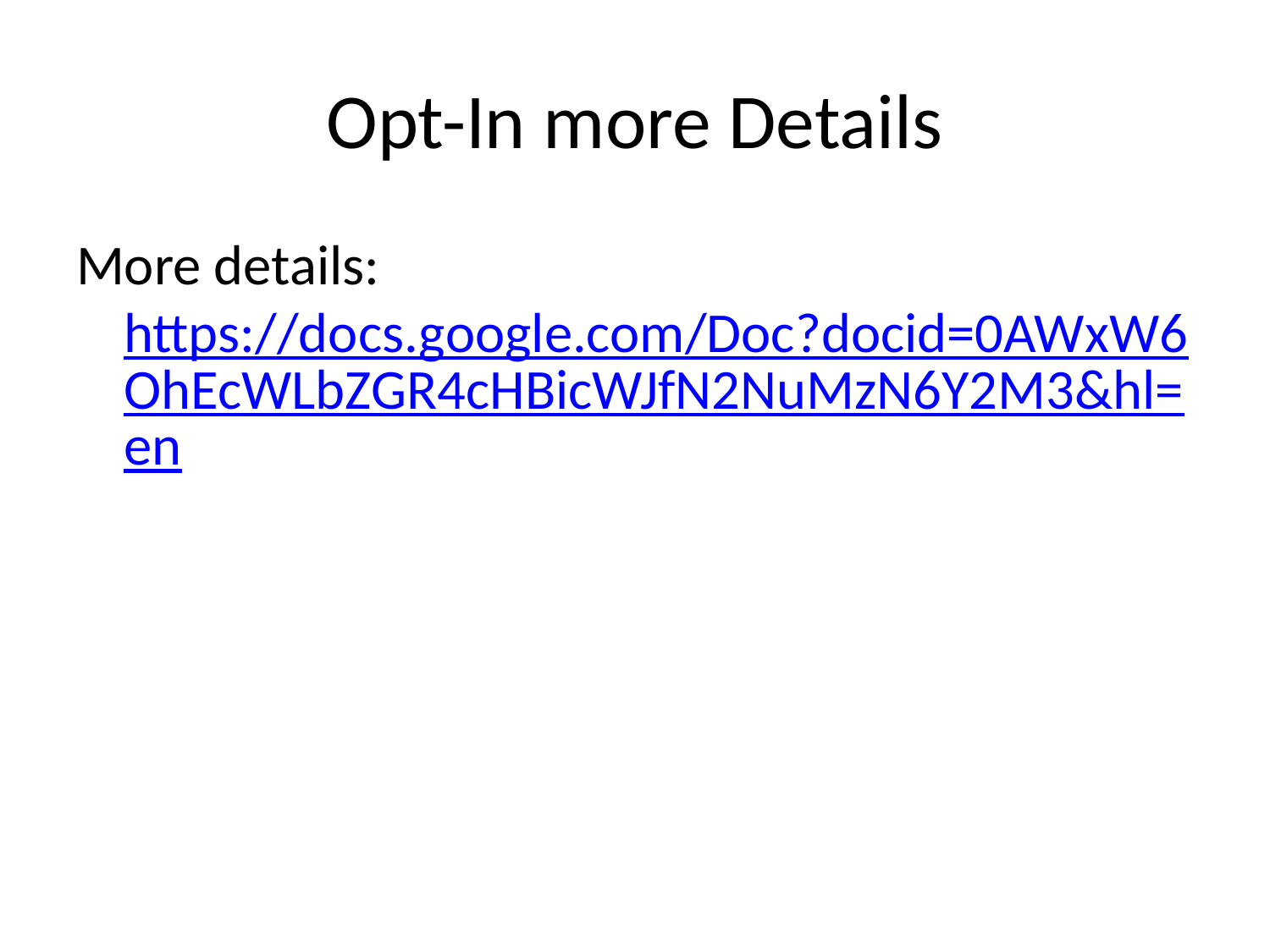

# Opt-In more Details
More details: https://docs.google.com/Doc?docid=0AWxW6OhEcWLbZGR4cHBicWJfN2NuMzN6Y2M3&hl=en